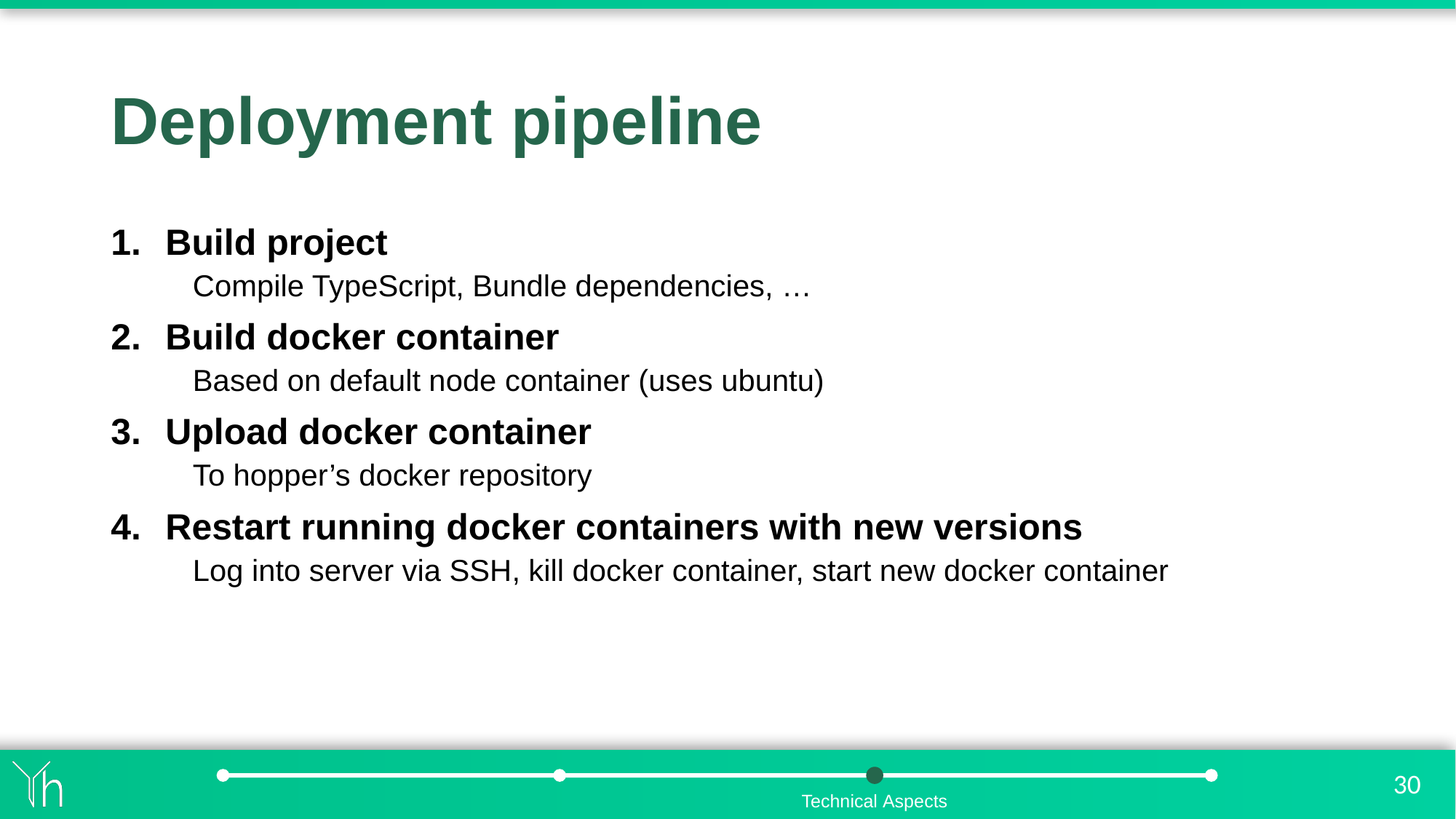

# Deployment pipeline
Build project
Compile TypeScript, Bundle dependencies, …
Build docker container
Based on default node container (uses ubuntu)
Upload docker container
To hopper’s docker repository
Restart running docker containers with new versions
Log into server via SSH, kill docker container, start new docker container

Technical Aspects